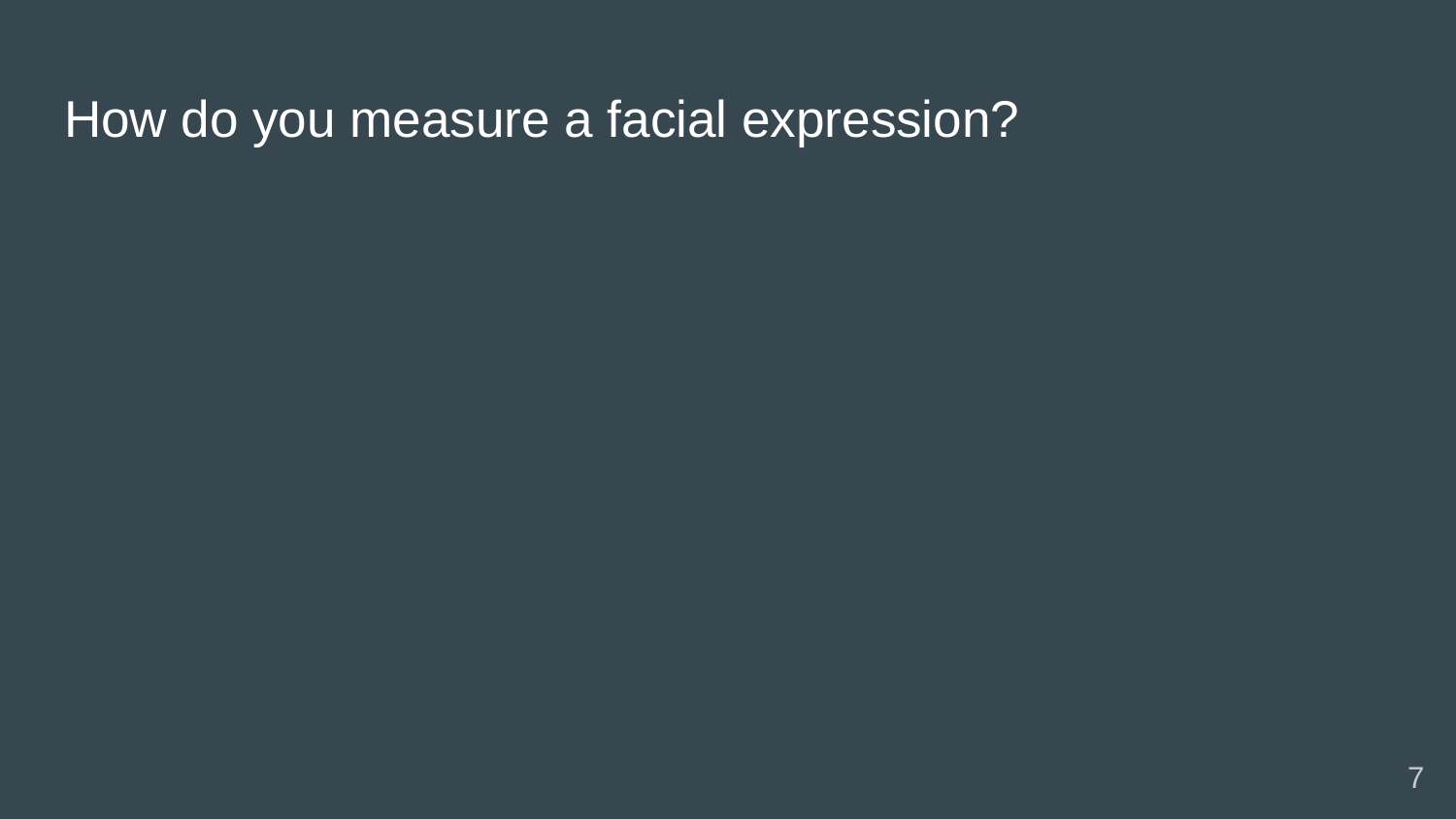

# How do you measure a facial expression?
7